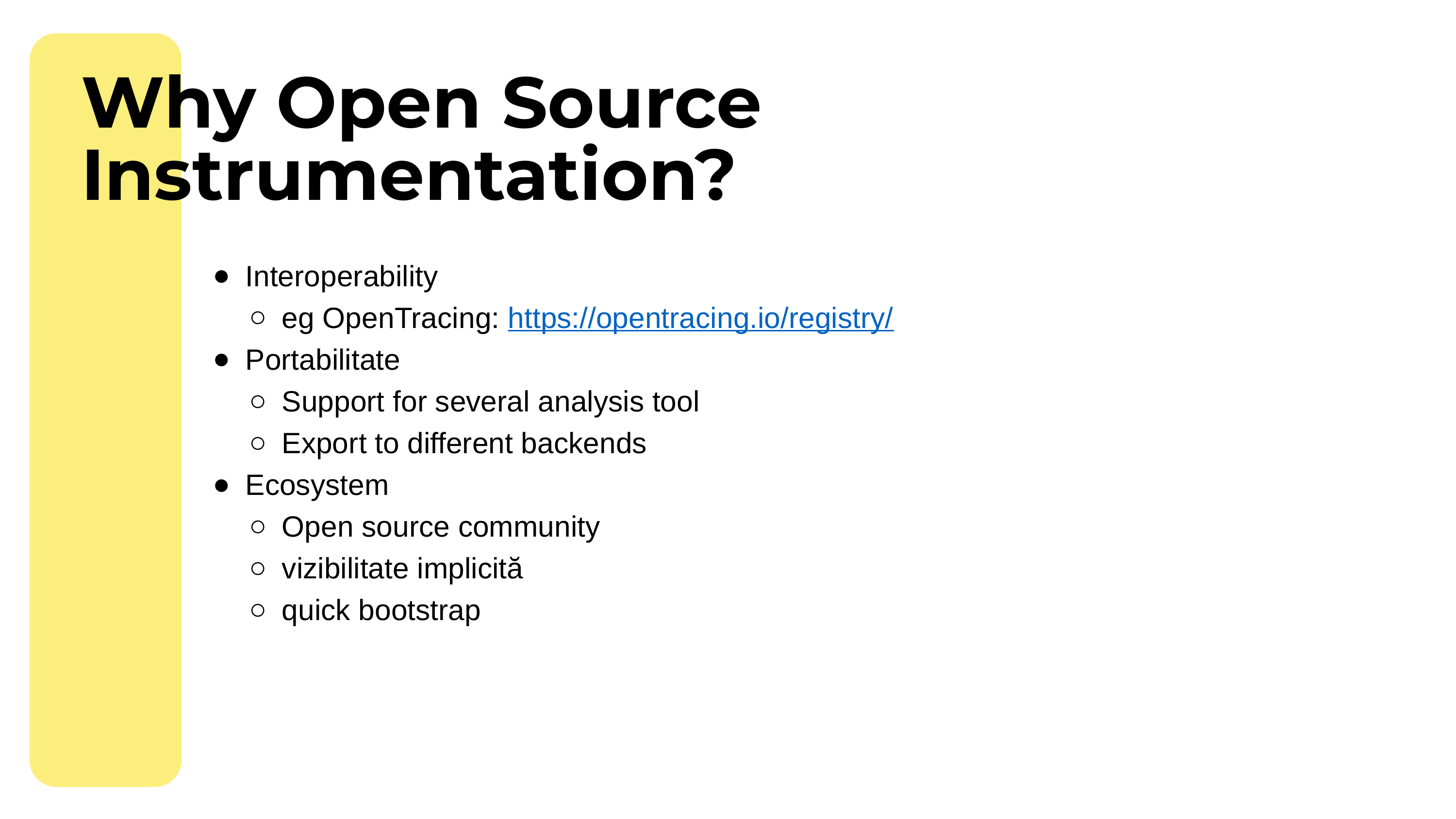

Why Open Source Instrumentation?
Interoperability
eg OpenTracing: https://opentracing.io/registry/
Portabilitate
Support for several analysis tool
Export to different backends
Ecosystem
Open source community
vizibilitate implicită
quick bootstrap